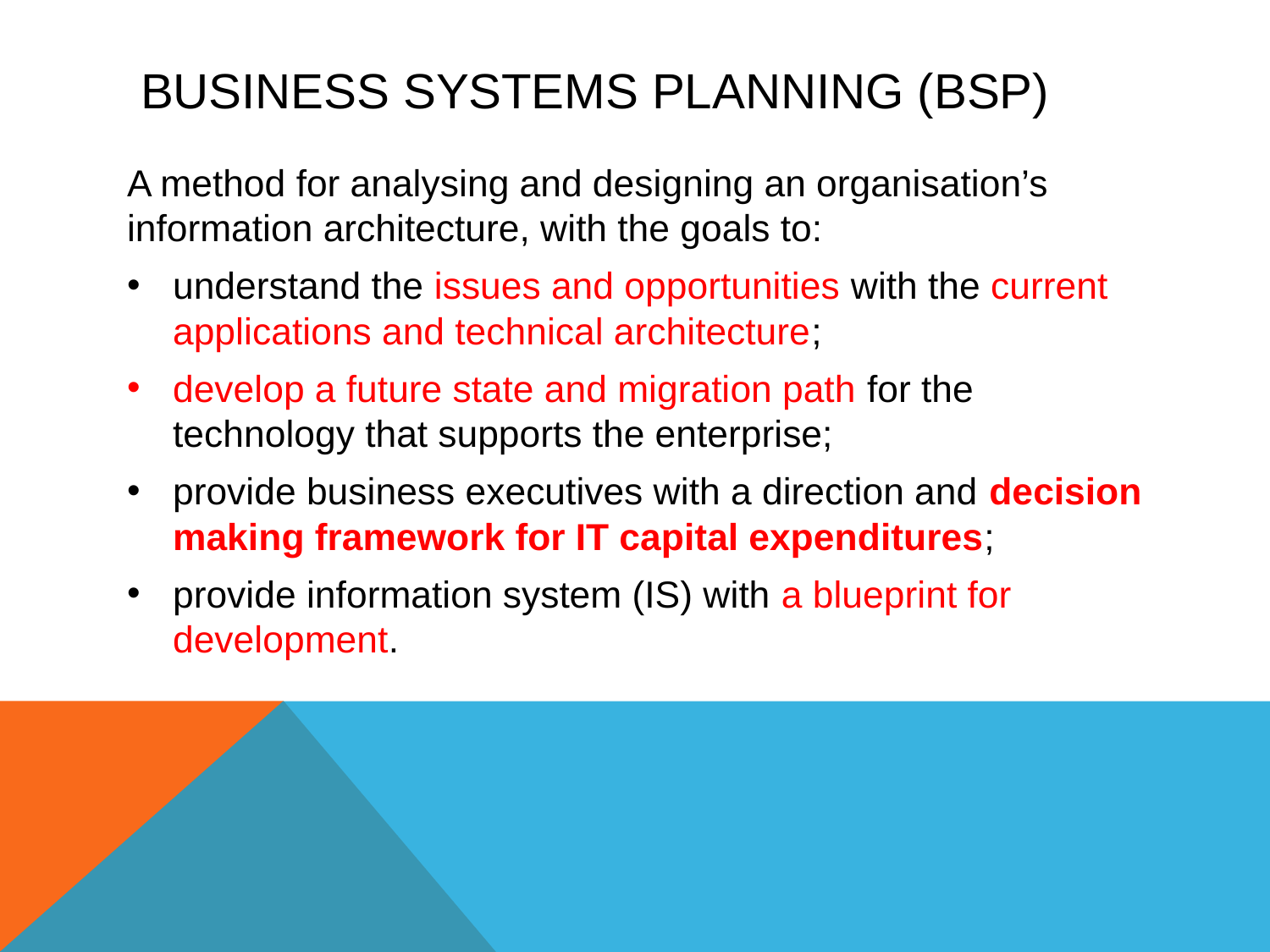

# Business Systems Planning (BSP)
A method for analysing and designing an organisation’s information architecture, with the goals to:
understand the issues and opportunities with the current applications and technical architecture;
develop a future state and migration path for the technology that supports the enterprise;
provide business executives with a direction and decision making framework for IT capital expenditures;
provide information system (IS) with a blueprint for development.